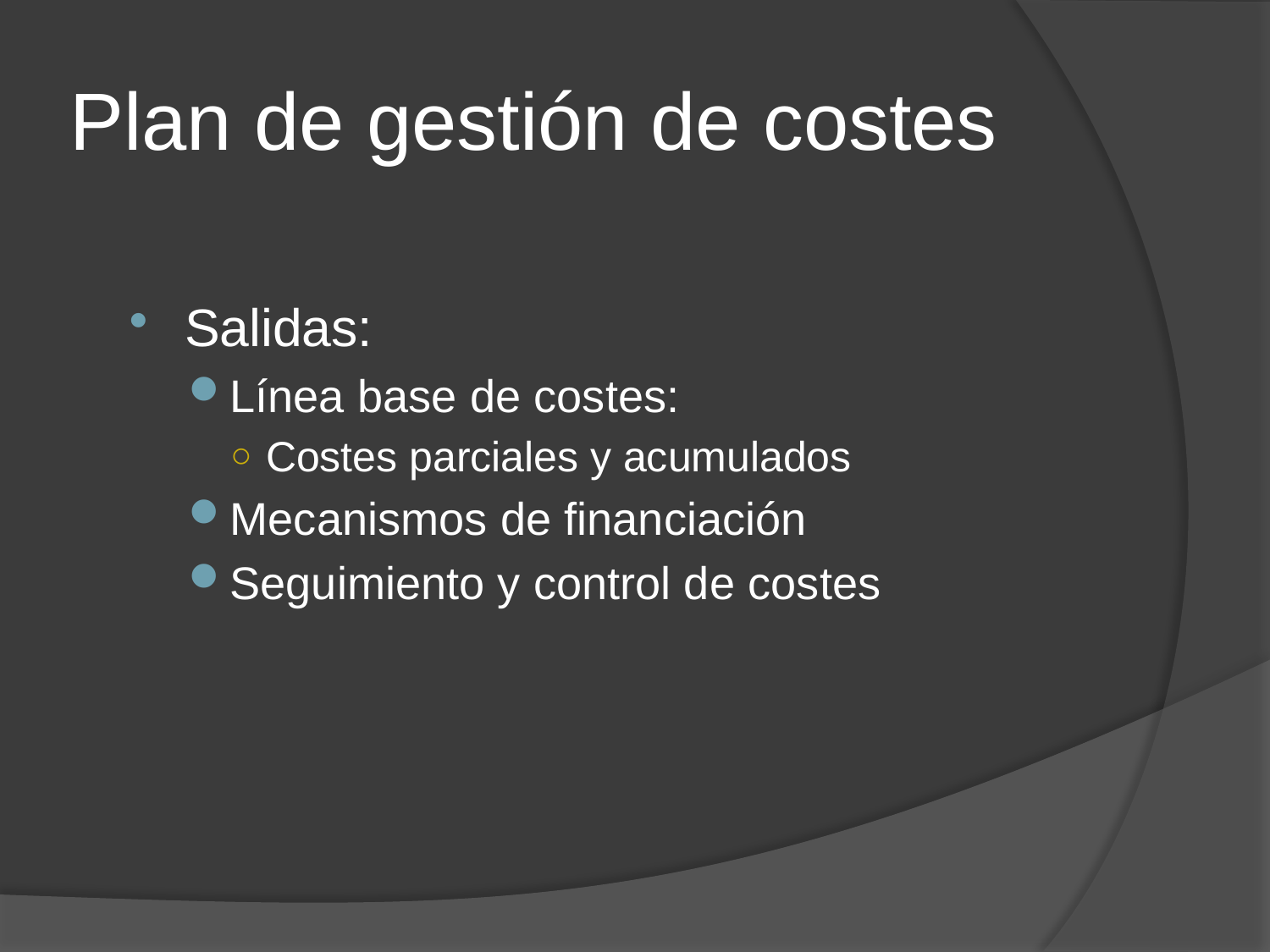

# Plan de gestión de costes
Salidas:
Línea base de costes:
Costes parciales y acumulados
Mecanismos de financiación
Seguimiento y control de costes